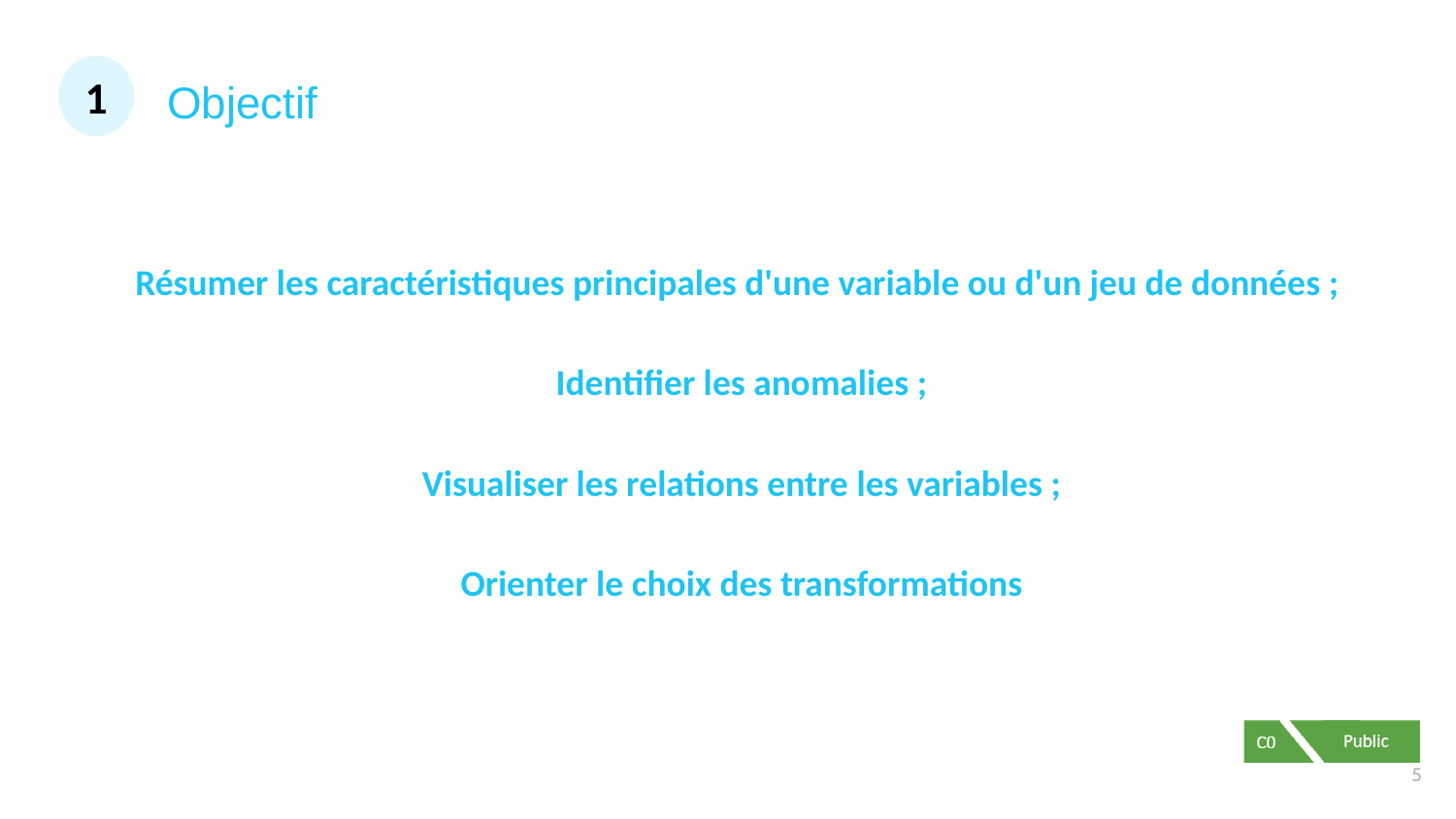

# Objectif
1

Résumer les caractéristiques principales d'une variable ou d'un jeu de données ;

Identifier les anomalies ;

Visualiser les relations entre les variables ;

Orienter le choix des transformations
5